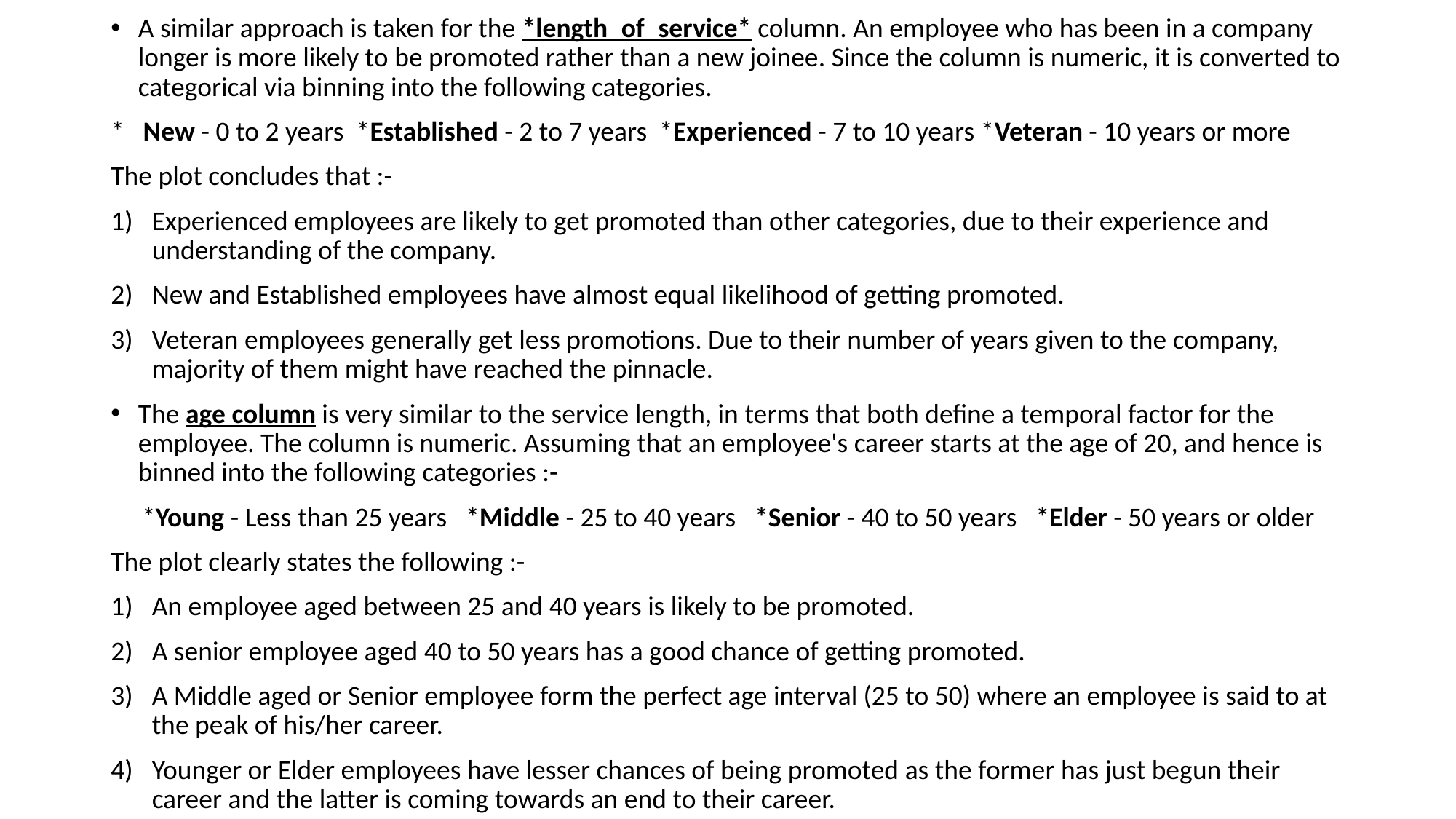

A similar approach is taken for the *length_of_service* column. An employee who has been in a company longer is more likely to be promoted rather than a new joinee. Since the column is numeric, it is converted to categorical via binning into the following categories.
*   New - 0 to 2 years  *Established - 2 to 7 years  *Experienced - 7 to 10 years *Veteran - 10 years or more
The plot concludes that :-
Experienced employees are likely to get promoted than other categories, due to their experience and understanding of the company.
New and Established employees have almost equal likelihood of getting promoted.
Veteran employees generally get less promotions. Due to their number of years given to the company, majority of them might have reached the pinnacle.
The age column is very similar to the service length, in terms that both define a temporal factor for the employee. The column is numeric. Assuming that an employee's career starts at the age of 20, and hence is binned into the following categories :-
     *Young - Less than 25 years   *Middle - 25 to 40 years   *Senior - 40 to 50 years   *Elder - 50 years or older
The plot clearly states the following :-
An employee aged between 25 and 40 years is likely to be promoted.
A senior employee aged 40 to 50 years has a good chance of getting promoted.
A Middle aged or Senior employee form the perfect age interval (25 to 50) where an employee is said to at the peak of his/her career.
Younger or Elder employees have lesser chances of being promoted as the former has just begun their career and the latter is coming towards an end to their career.